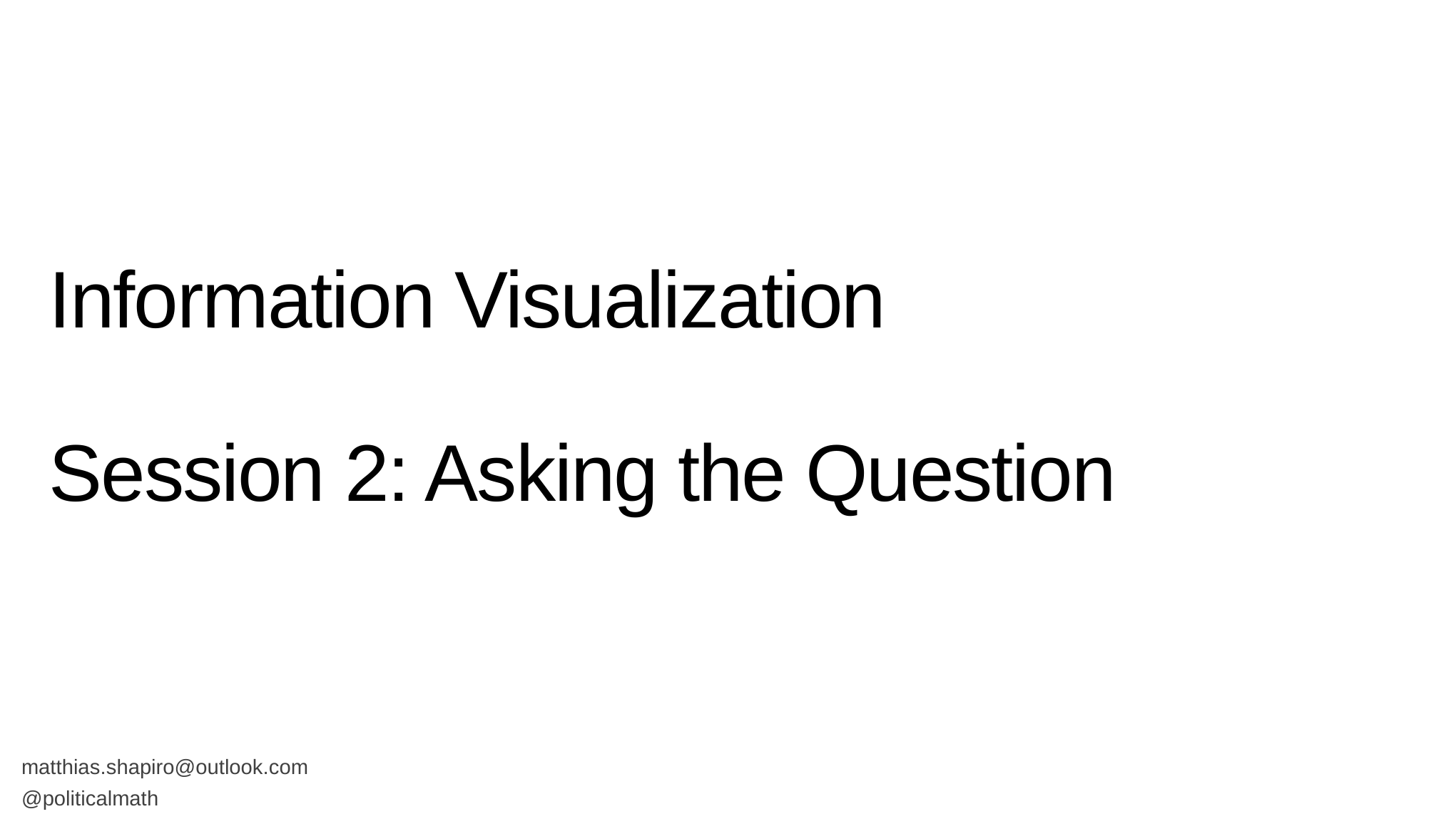

# Information Visualization Session 2: Asking the Question